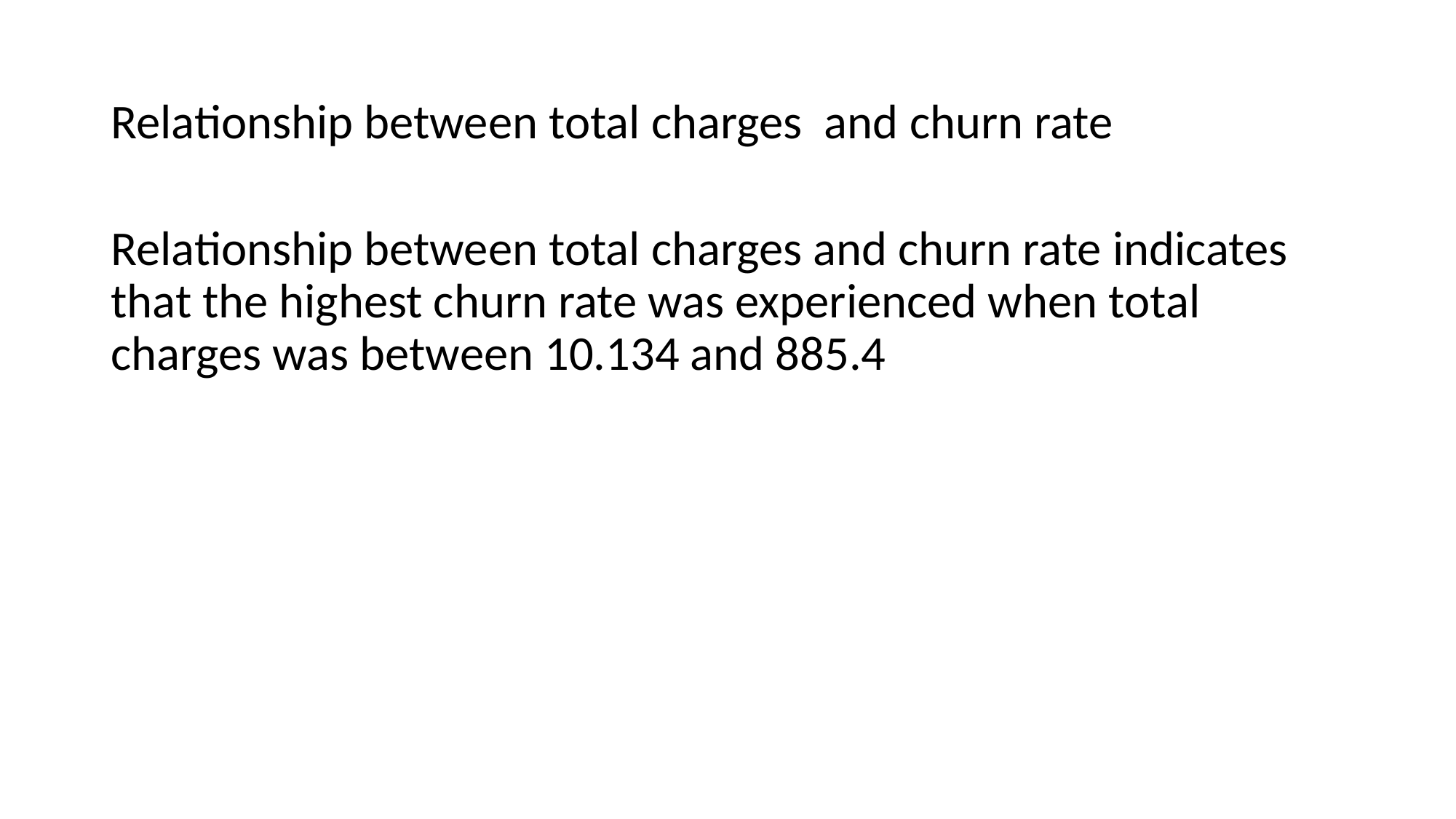

# Relationship between total charges  and churn rate
Relationship between total charges and churn rate indicates that the highest churn rate was experienced when total charges was between 10.134 and 885.4